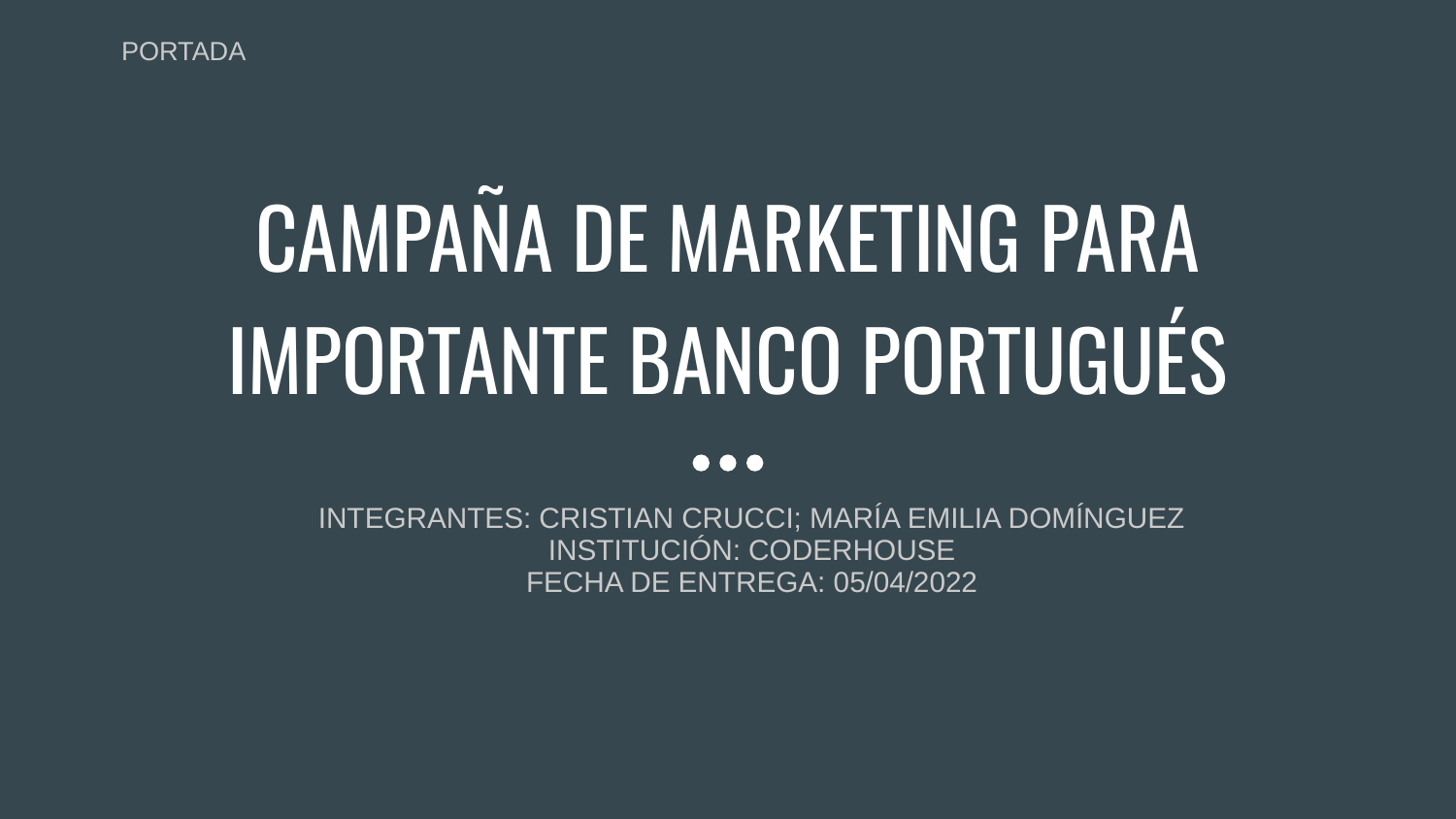

PORTADA
# CAMPAÑA DE MARKETING PARA IMPORTANTE BANCO PORTUGUÉS
INTEGRANTES: CRISTIAN CRUCCI; MARÍA EMILIA DOMÍNGUEZ
INSTITUCIÓN: CODERHOUSE
FECHA DE ENTREGA: 05/04/2022